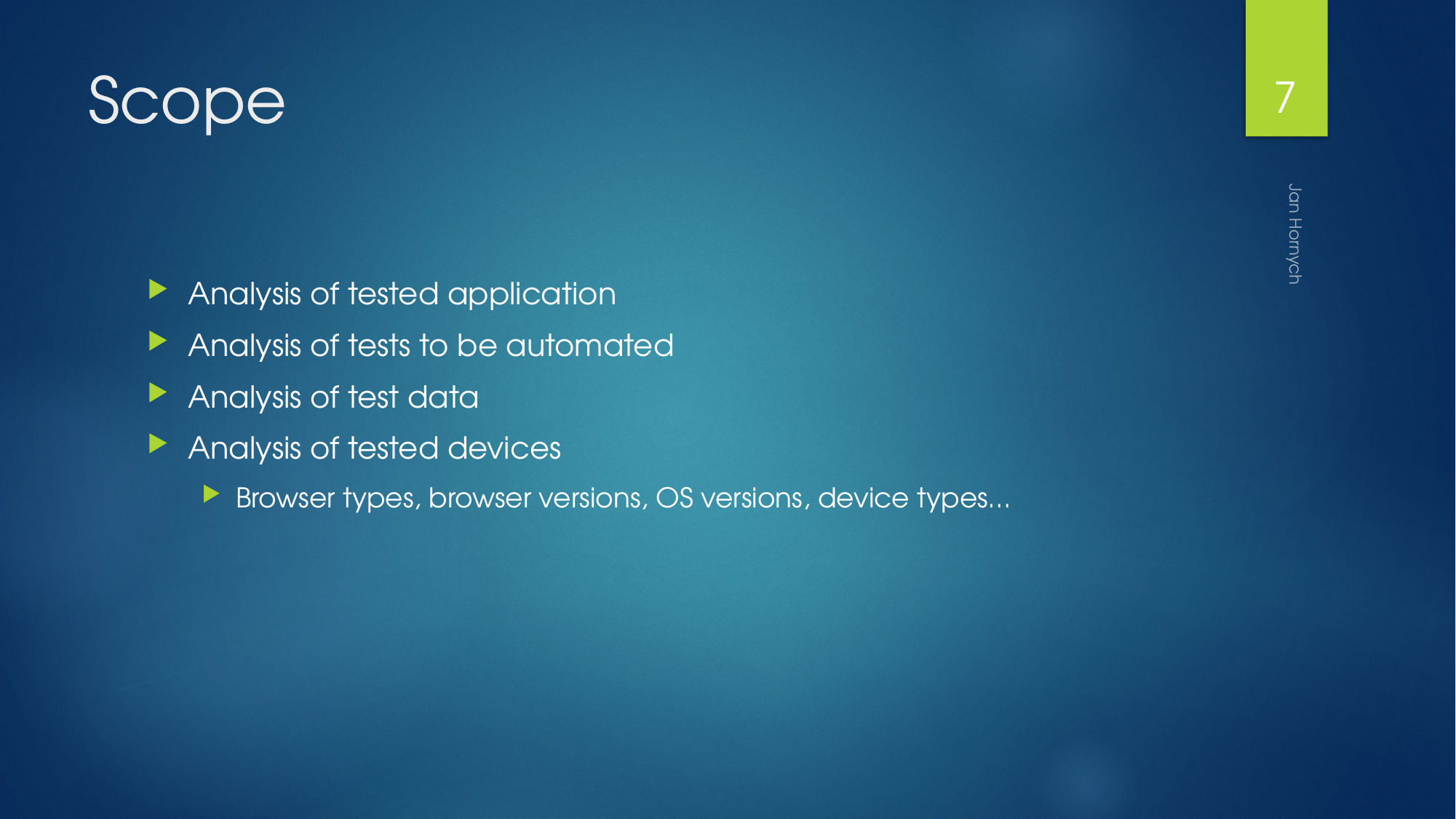

7
# Scope
Analysis of tested application
Analysis of tests to be automated
Analysis of test data
Analysis of tested devices
Browser types, browser versions, OS versions, device types…

Jan Hornych